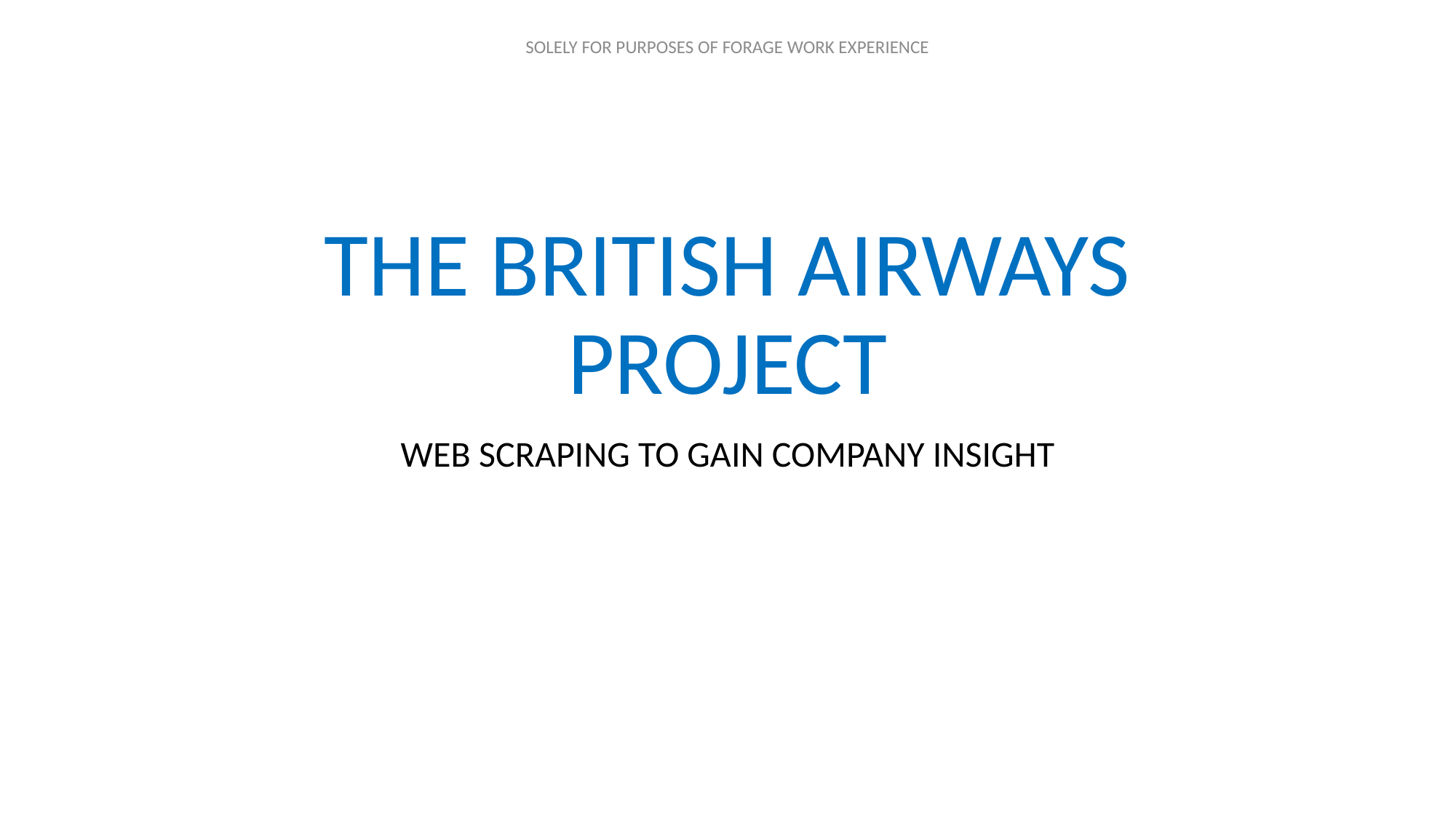

# THE BRITISH AIRWAYS PROJECT
WEB SCRAPING TO GAIN COMPANY INSIGHT